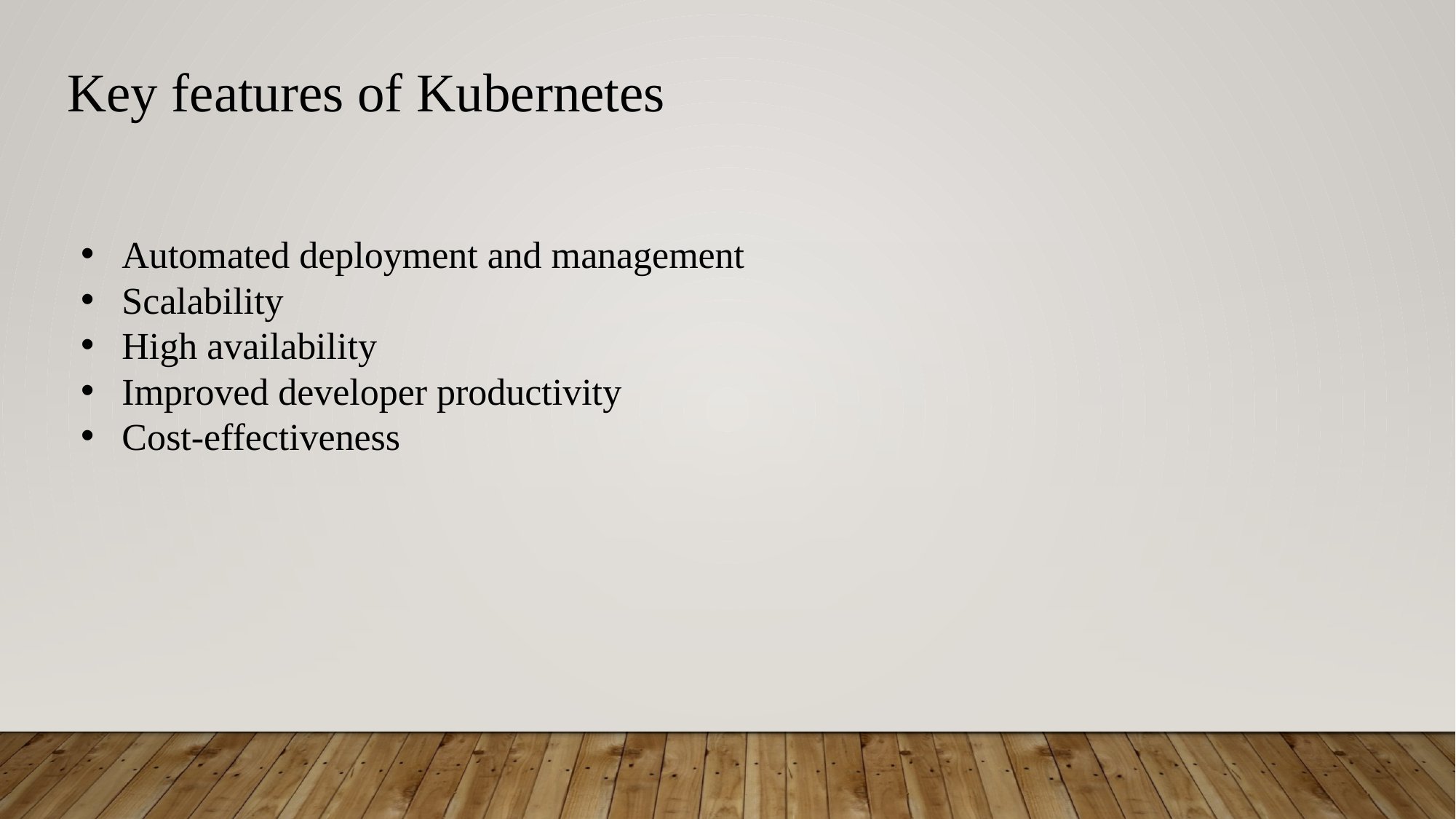

Key features of Kubernetes
Automated deployment and management
Scalability
High availability
Improved developer productivity
Cost-effectiveness